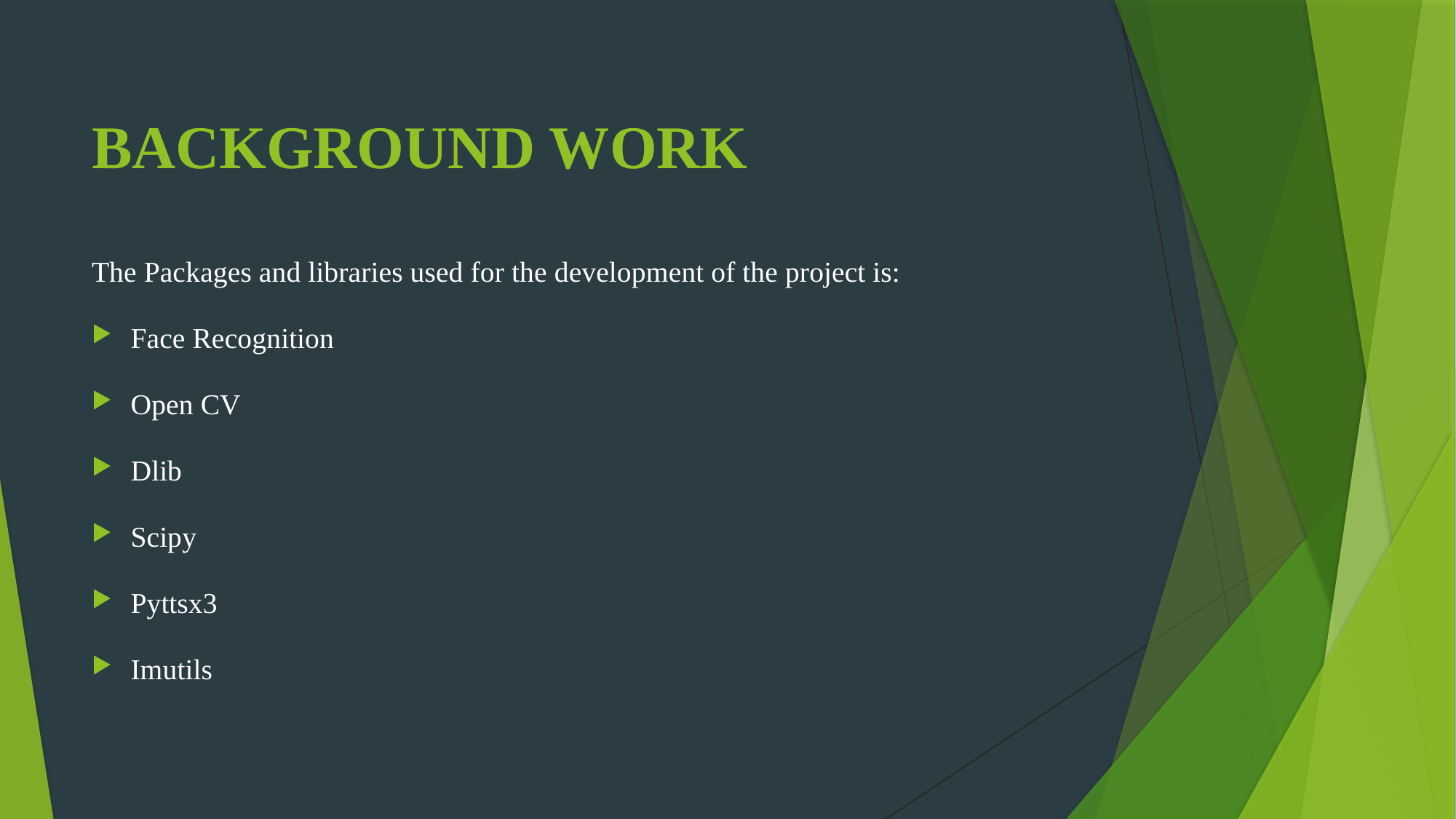

# BACKGROUND WORK
The Packages and libraries used for the development of the project is:
Face Recognition
Open CV
Dlib
Scipy
Pyttsx3
Imutils